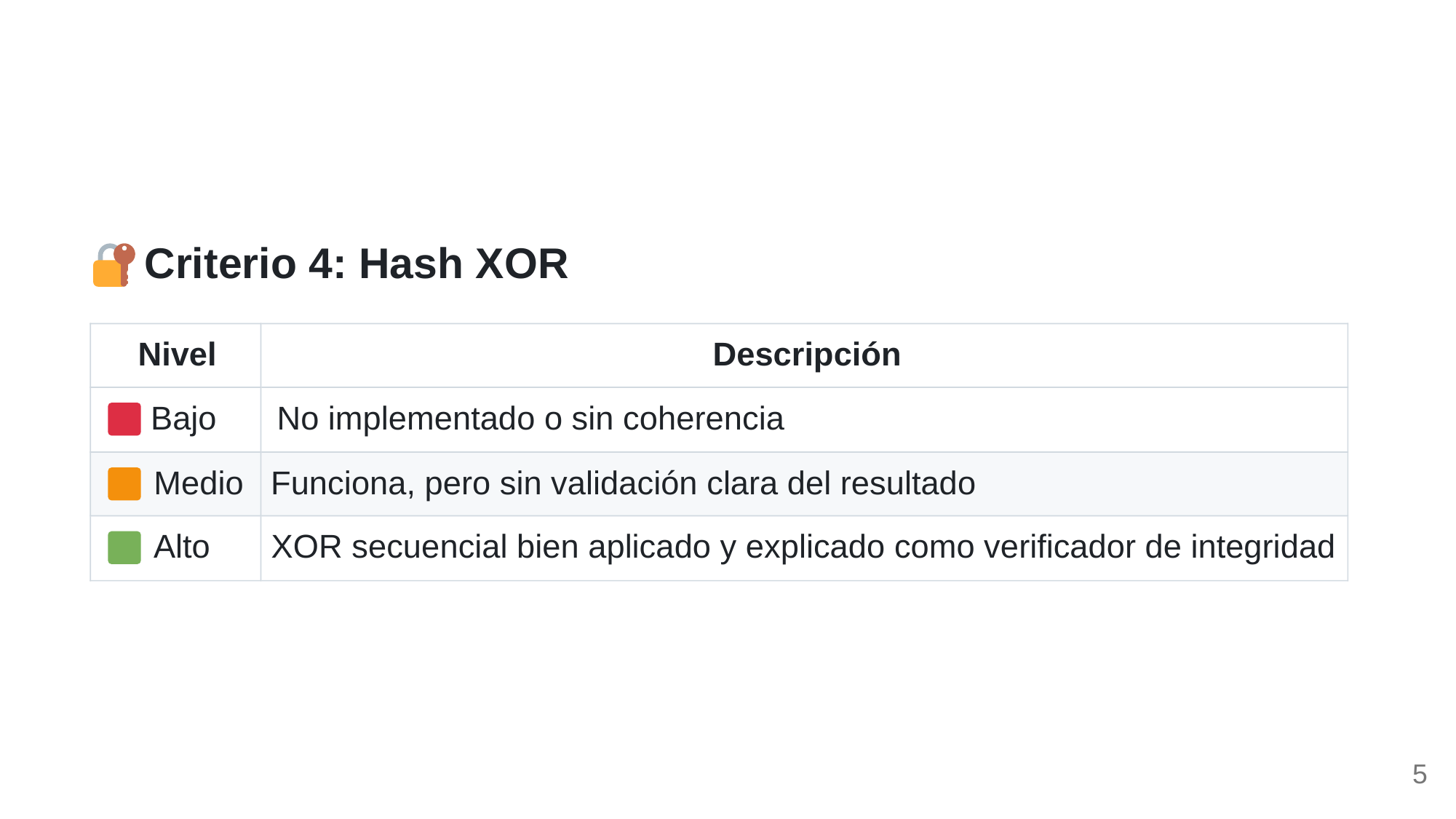

Criterio 4: Hash XOR

Nivel
Descripción

 Bajo
No implementado o sin coherencia

 Medio
Funciona, pero sin validación clara del resultado

 Alto
XOR secuencial bien aplicado y explicado como verificador de integridad

5